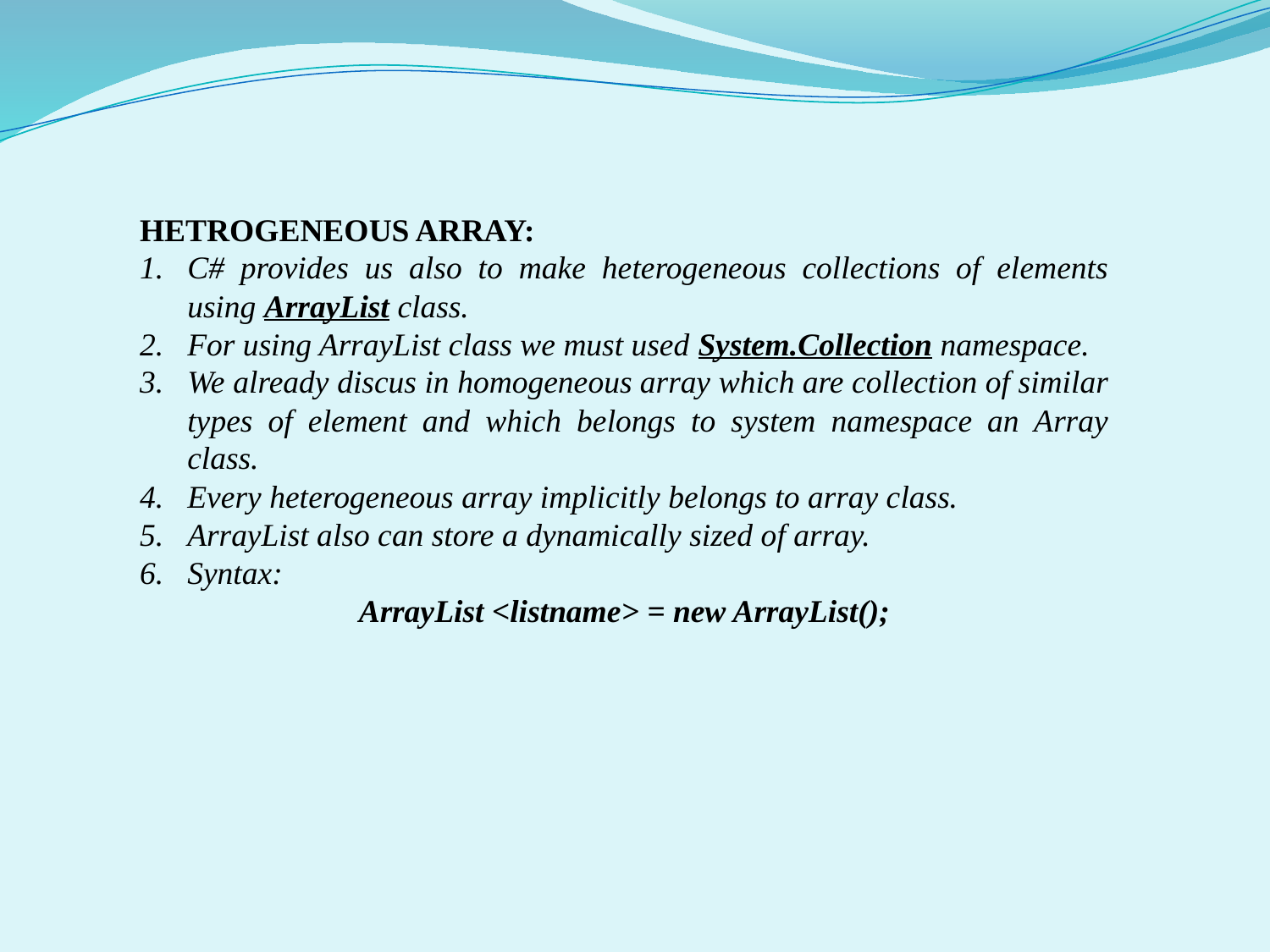

HETROGENEOUS ARRAY:
C# provides us also to make heterogeneous collections of elements using ArrayList class.
For using ArrayList class we must used System.Collection namespace.
We already discus in homogeneous array which are collection of similar types of element and which belongs to system namespace an Array class.
Every heterogeneous array implicitly belongs to array class.
ArrayList also can store a dynamically sized of array.
Syntax:
ArrayList <listname> = new ArrayList();